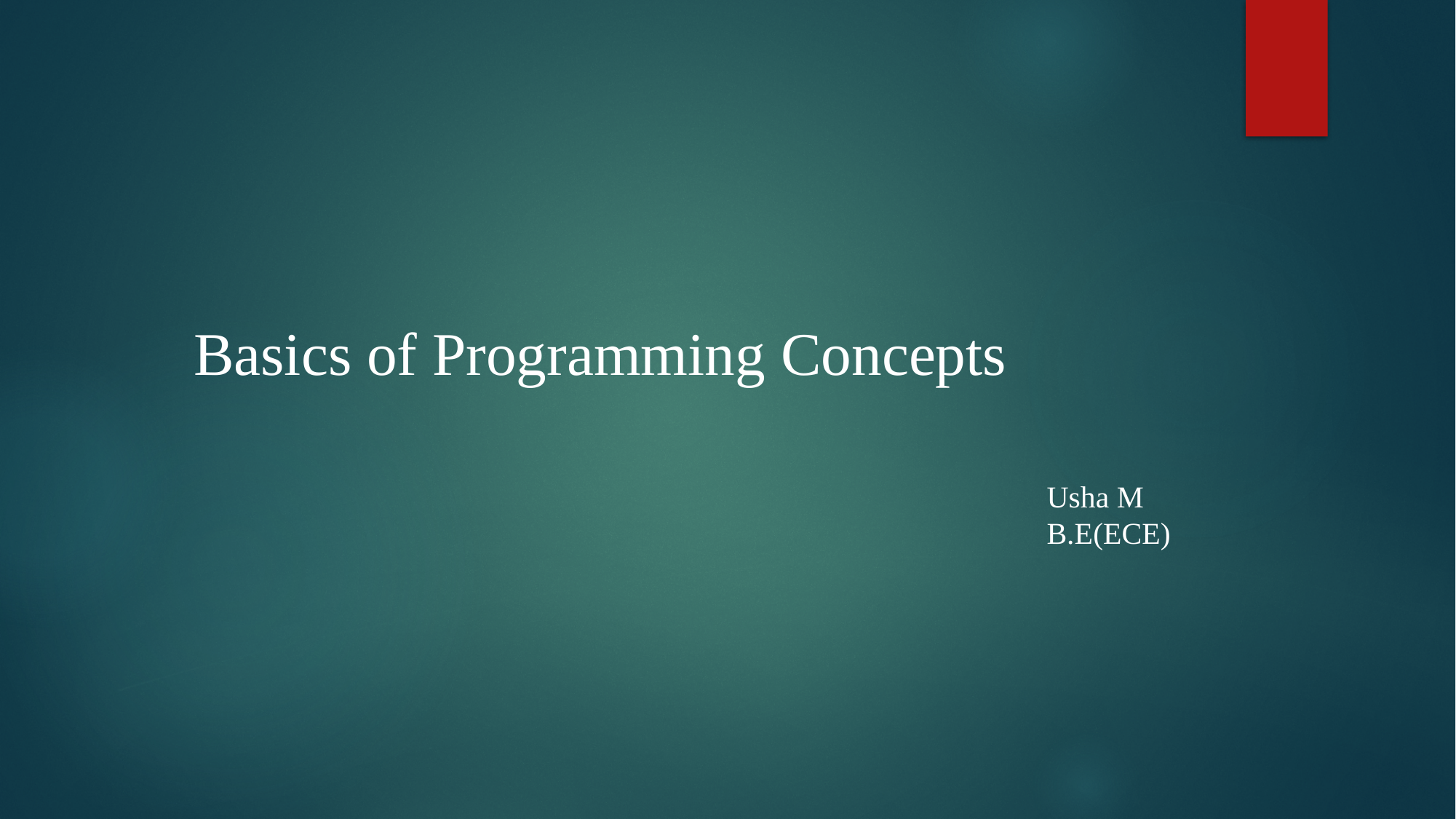

Basics of Programming Concepts
Usha M
B.E(ECE)